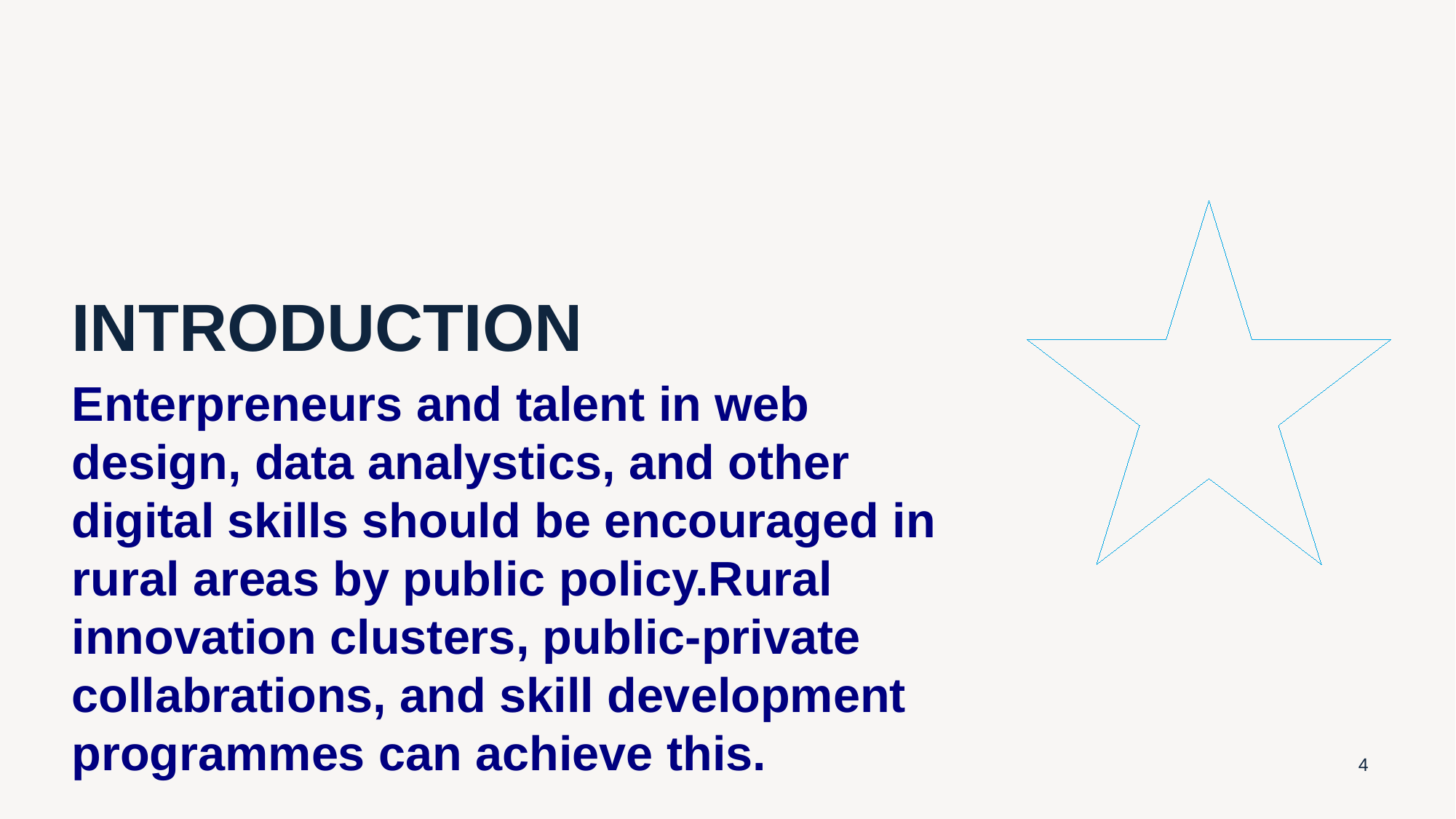

# INTRODUCTION
Enterpreneurs and talent in web design, data analystics, and other digital skills should be encouraged in rural areas by public policy.Rural  innovation clusters, public-private collabrations, and skill development programmes can achieve this.

4